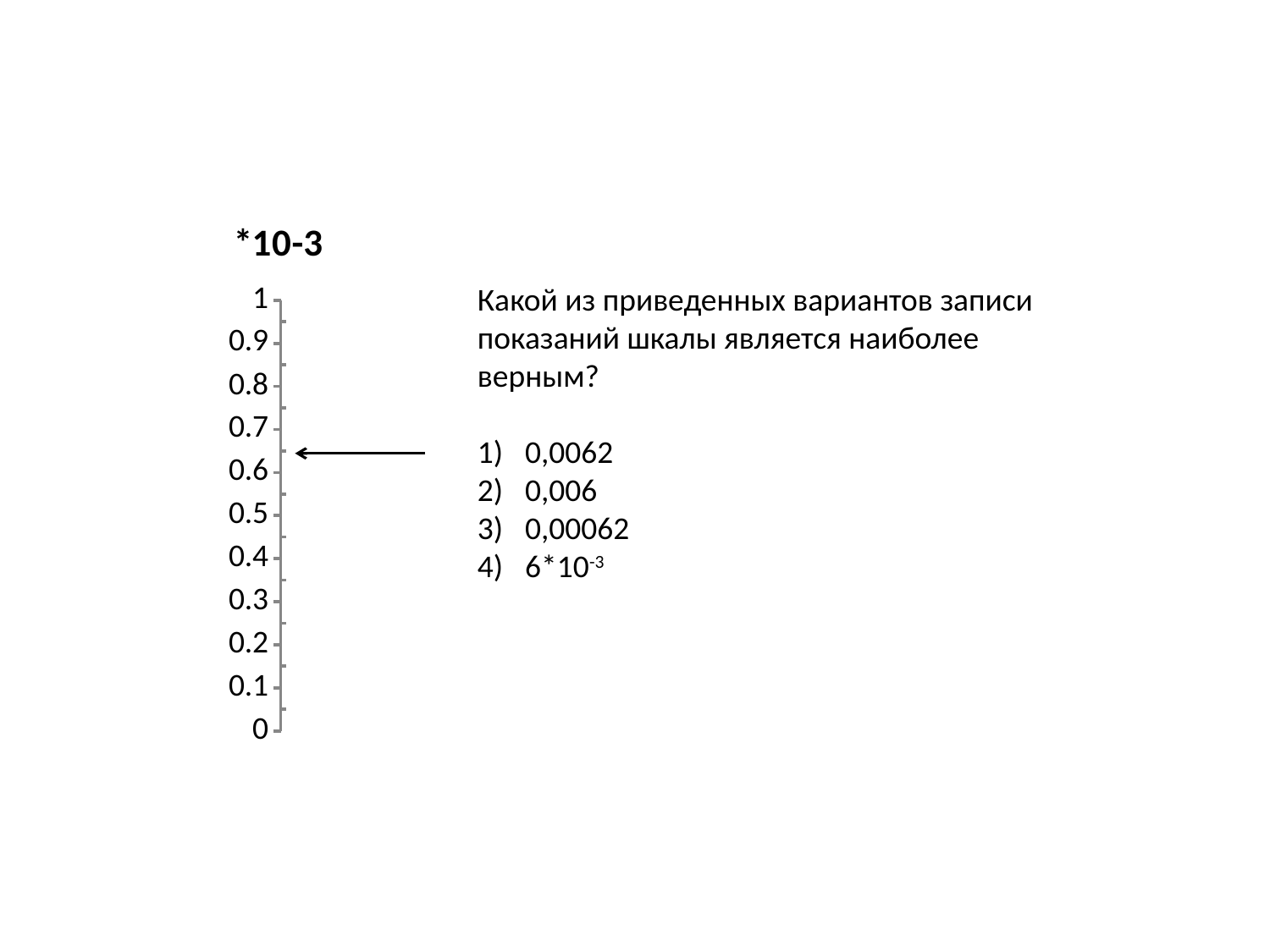

### Chart: *10-3

| Category | Значения Y |
|---|---|
Какой из приведенных вариантов записи показаний шкалы является наиболее верным?

0,0062
0,006
0,00062
6*10-3